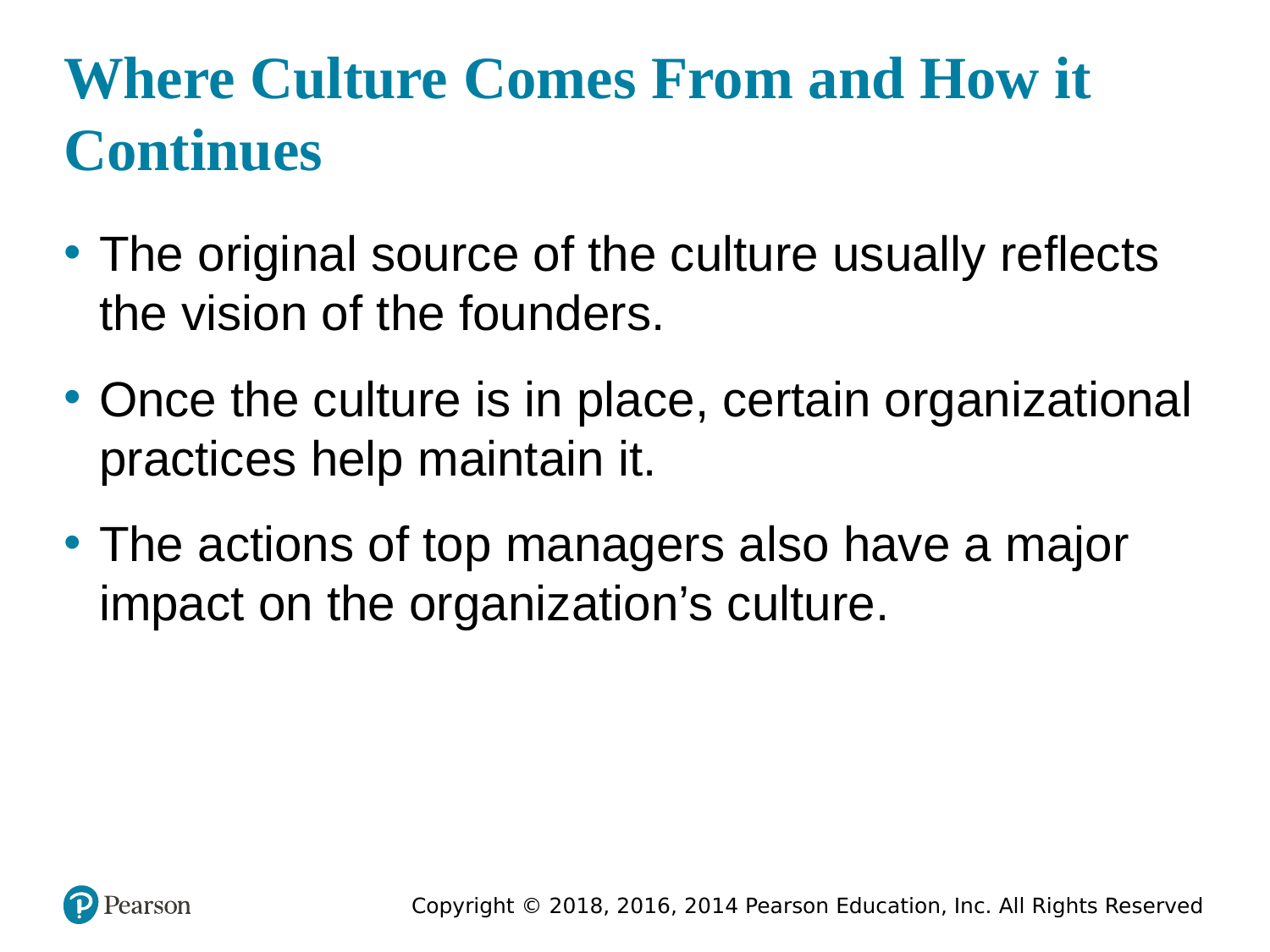

# Where Culture Comes From and How it Continues
The original source of the culture usually reflects the vision of the founders.
Once the culture is in place, certain organizational practices help maintain it.
The actions of top managers also have a major impact on the organization’s culture.